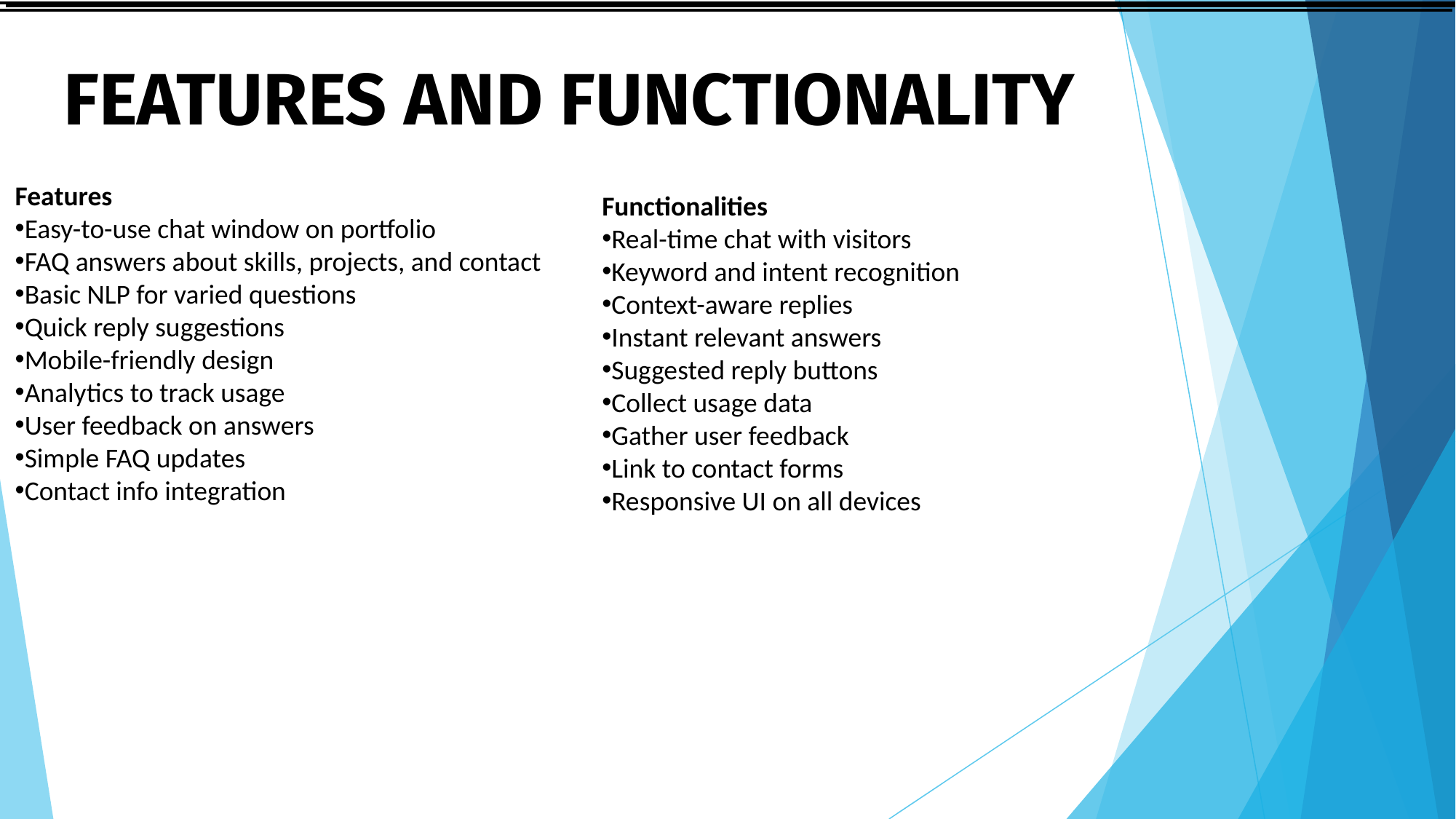

# FEATURES AND FUNCTIONALITY

Features
Easy-to-use chat window on portfolio
FAQ answers about skills, projects, and contact
Basic NLP for varied questions
Quick reply suggestions
Mobile-friendly design
Analytics to track usage
User feedback on answers
Simple FAQ updates
Contact info integration
Functionalities
Real-time chat with visitors
Keyword and intent recognition
Context-aware replies
Instant relevant answers
Suggested reply buttons
Collect usage data
Gather user feedback
Link to contact forms
Responsive UI on all devices